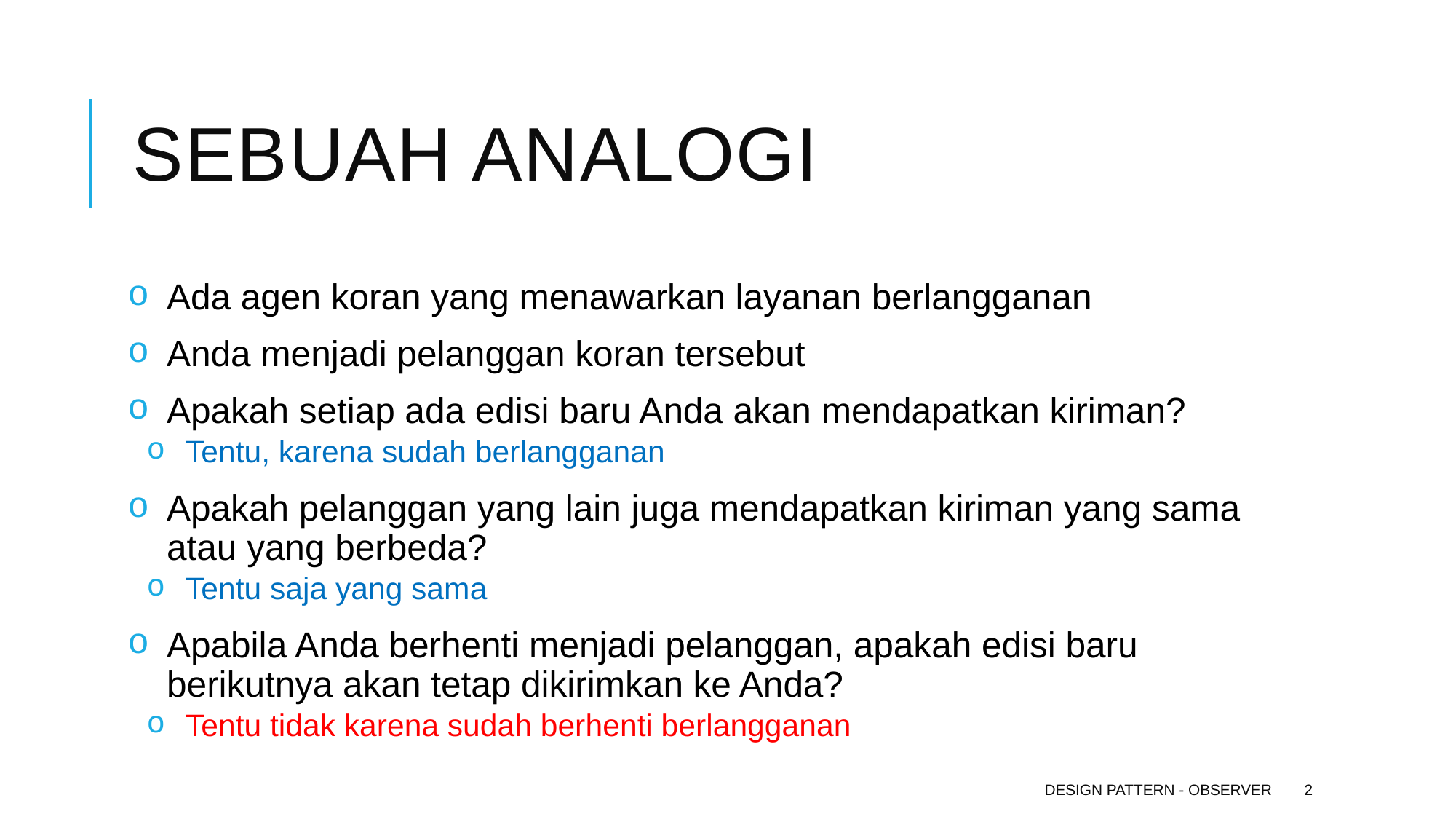

# Sebuah analogi
Ada agen koran yang menawarkan layanan berlangganan
Anda menjadi pelanggan koran tersebut
Apakah setiap ada edisi baru Anda akan mendapatkan kiriman?
Tentu, karena sudah berlangganan
Apakah pelanggan yang lain juga mendapatkan kiriman yang sama atau yang berbeda?
Tentu saja yang sama
Apabila Anda berhenti menjadi pelanggan, apakah edisi baru berikutnya akan tetap dikirimkan ke Anda?
Tentu tidak karena sudah berhenti berlangganan
Design Pattern - Observer
2